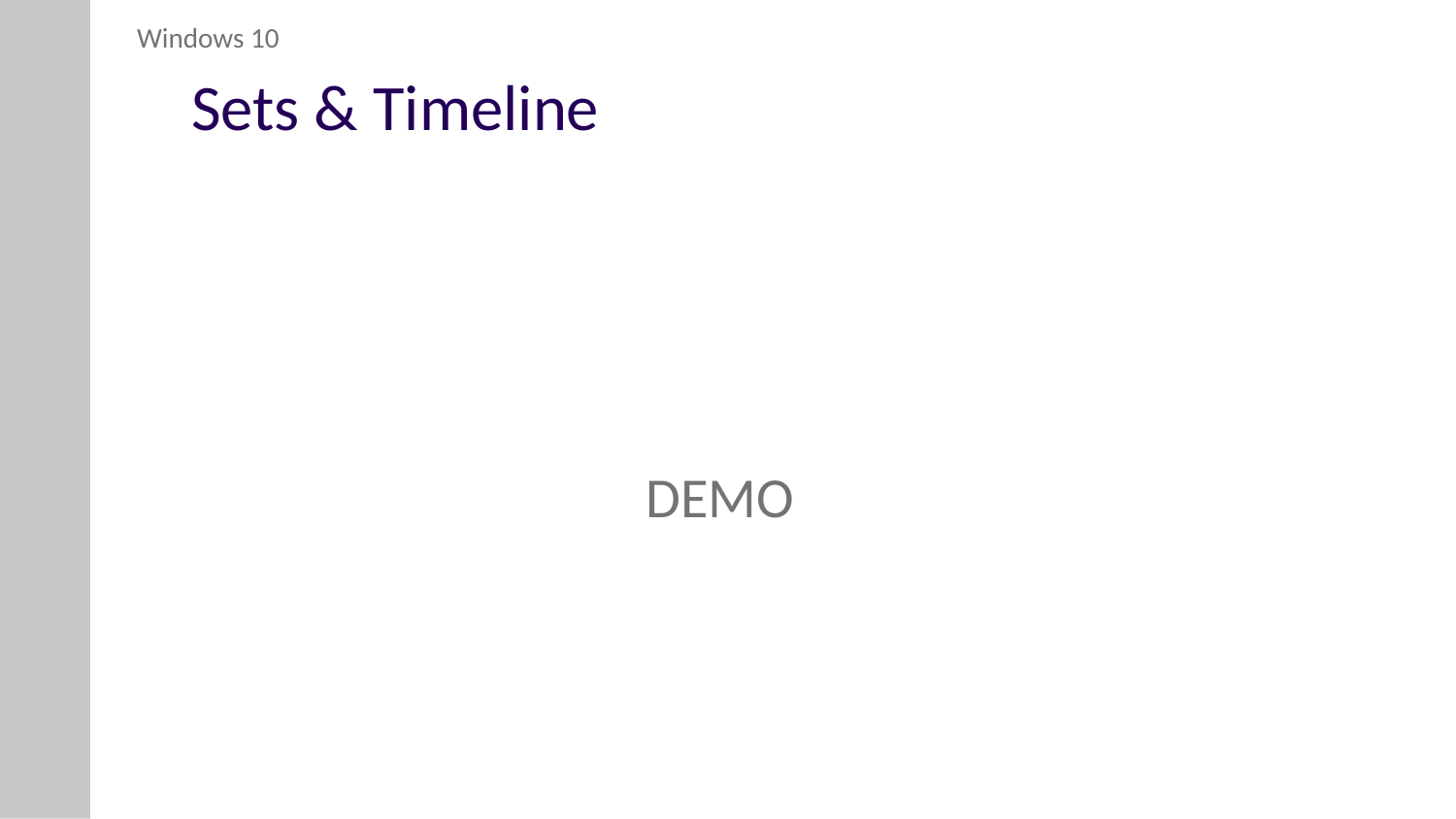

Windows 10
# Sets & Timeline
DEMO